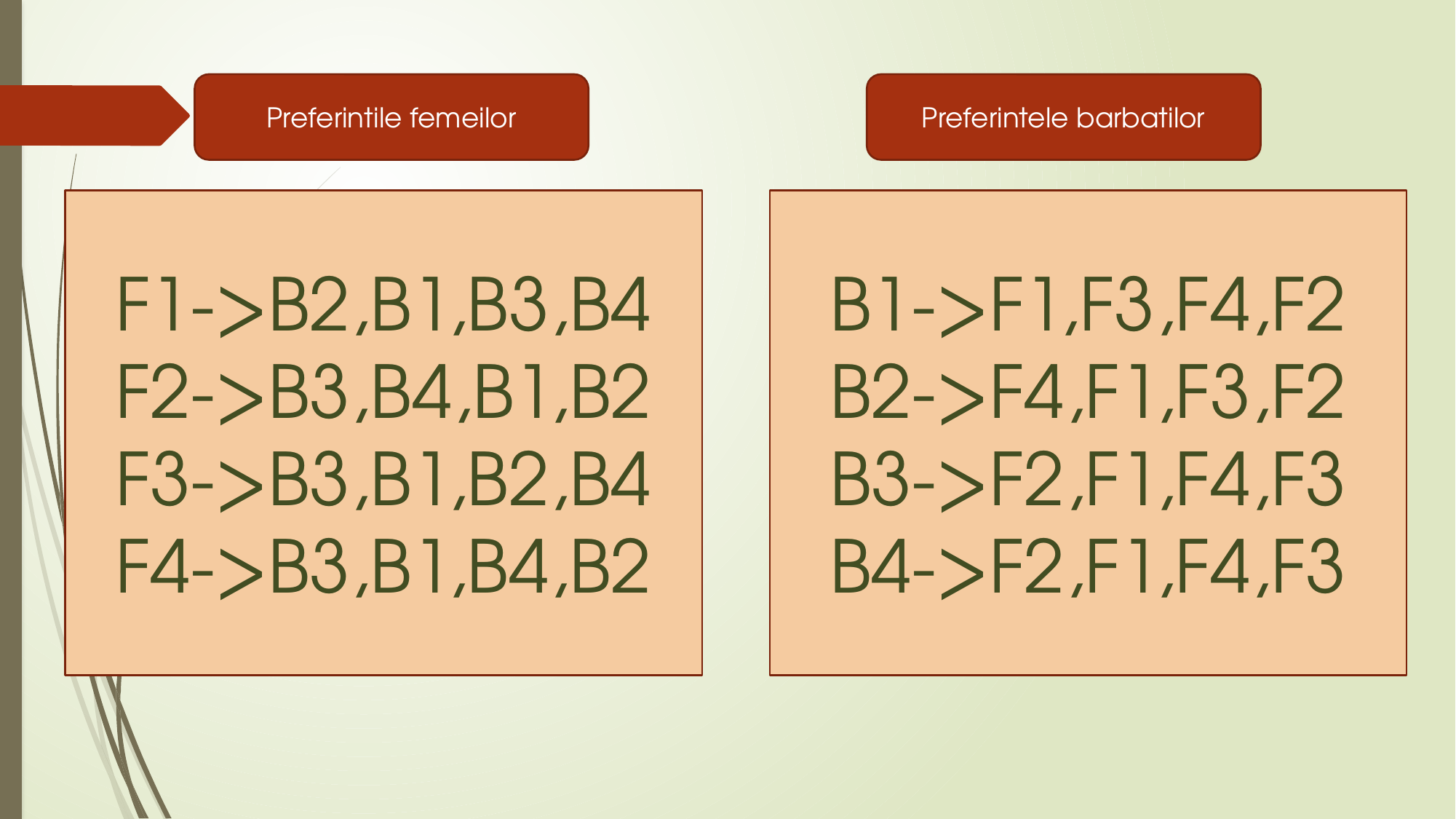

Preferintele barbatilor
Preferintile femeilor
B1->F1,F3,F4,F2
B2->F4,F1,F3,F2
B3->F2,F1,F4,F3
B4->F2,F1,F4,F3
F1->B2,B1,B3,B4
F2->B3,B4,B1,B2
F3->B3,B1,B2,B4
F4->B3,B1,B4,B2